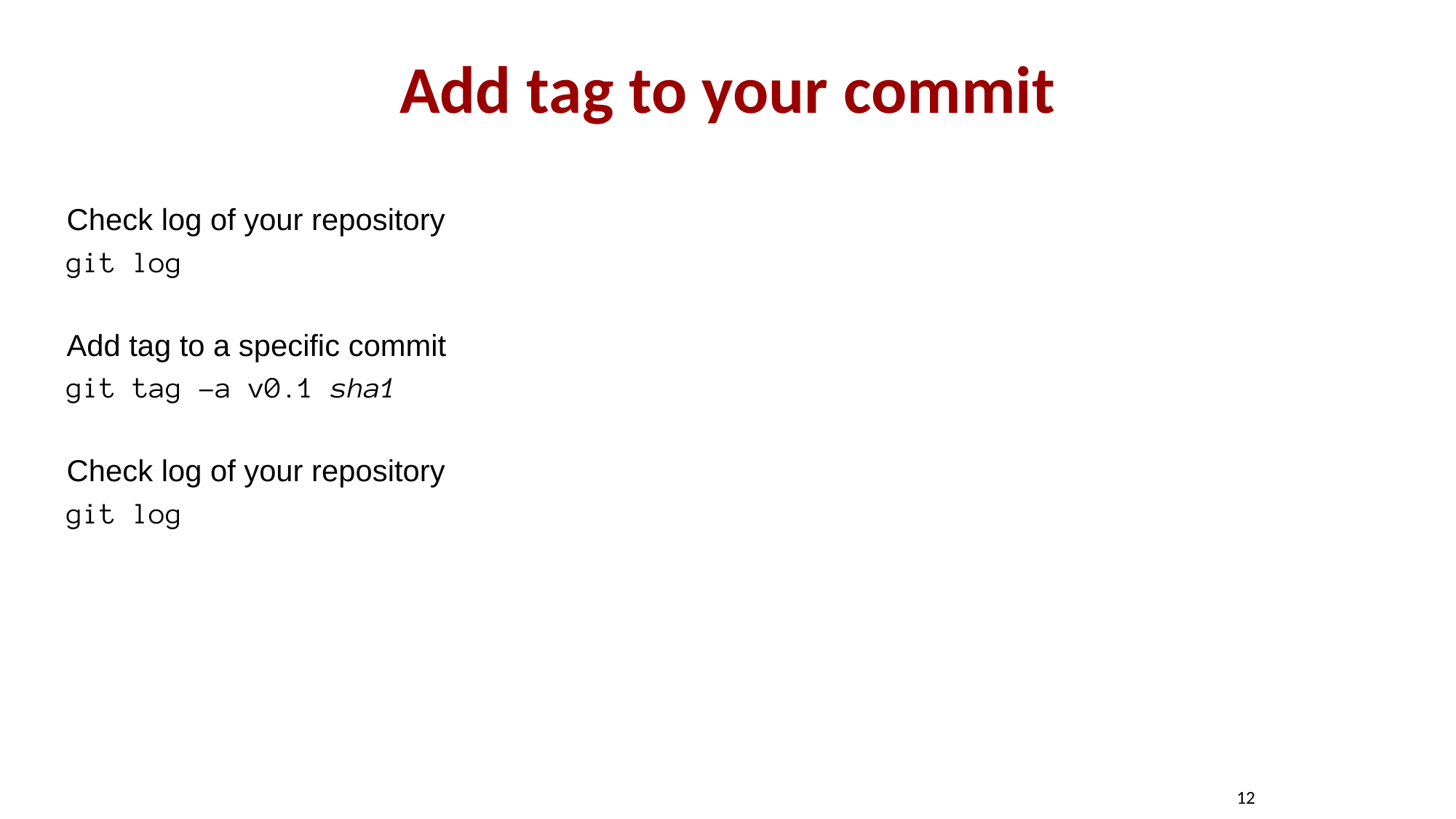

# Add tag to your commit
Check log of your repository
git log

Add tag to a specific commit
git tag -a v0.1 sha1

Check log of your repository
git log

12